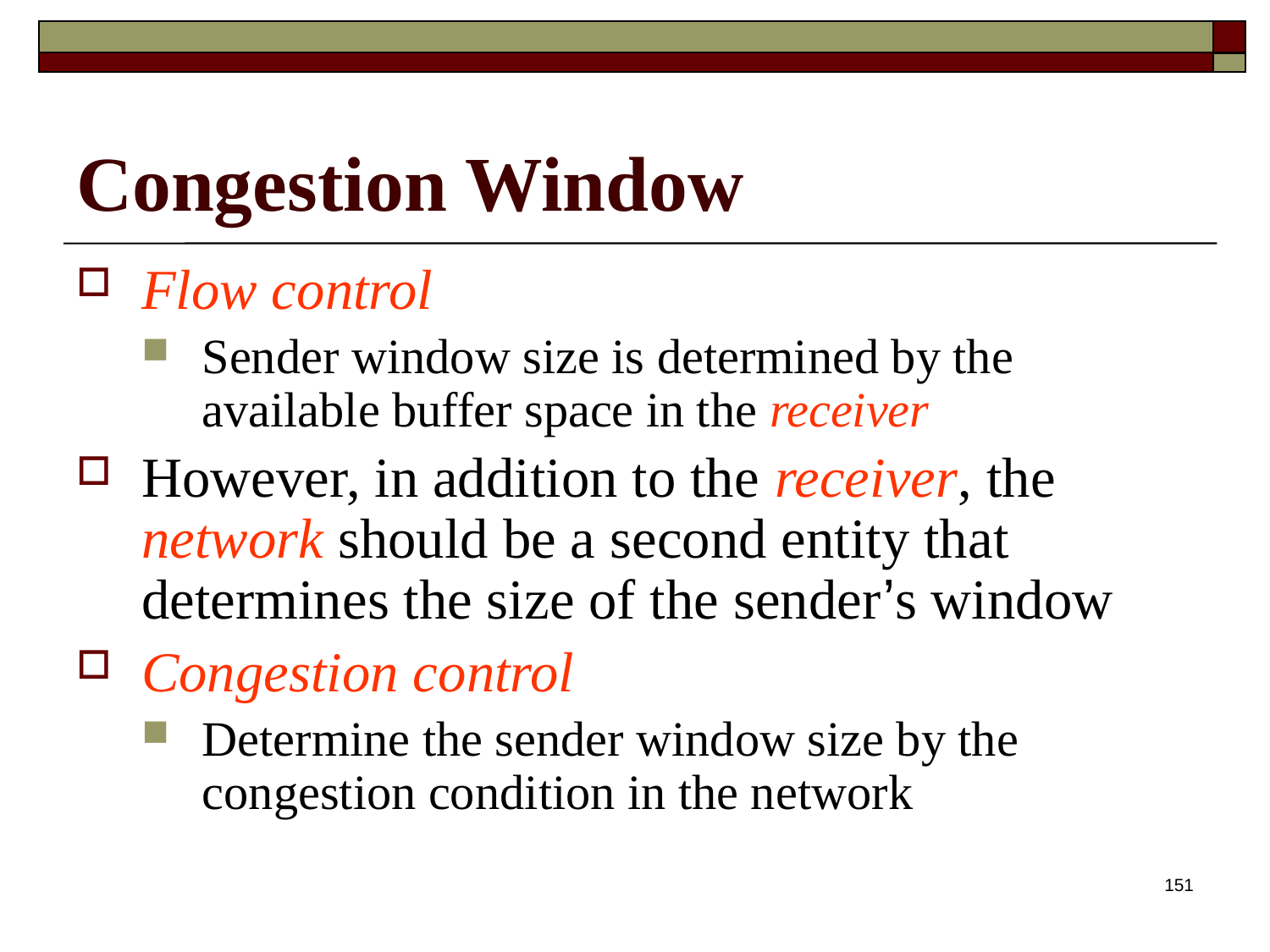

# Congestion Window
Flow control
Sender window size is determined by the available buffer space in the receiver
However, in addition to the receiver, the network should be a second entity that determines the size of the sender’s window
Congestion control
Determine the sender window size by the congestion condition in the network
151